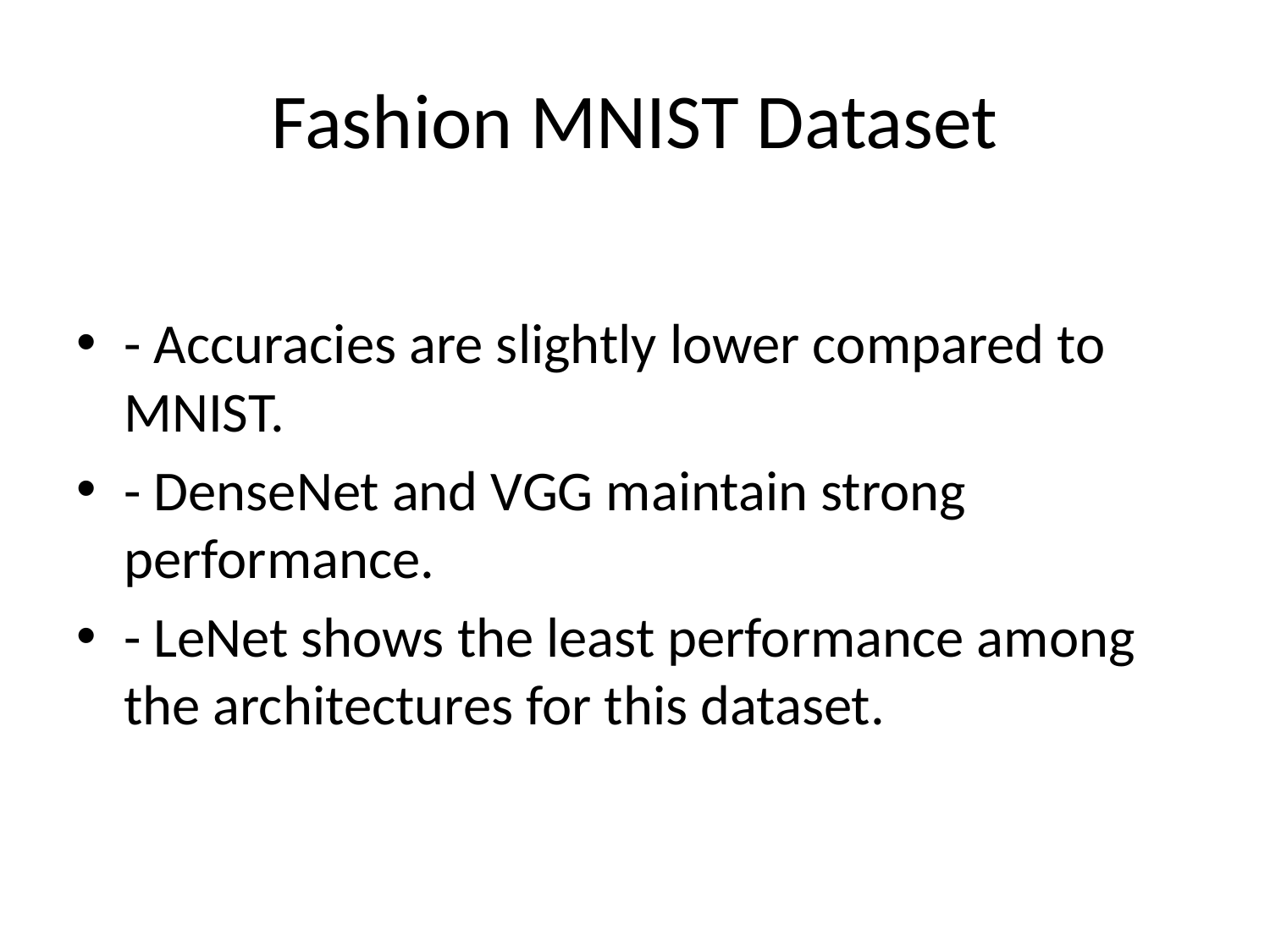

# Fashion MNIST Dataset

- Accuracies are slightly lower compared to MNIST.
- DenseNet and VGG maintain strong performance.
- LeNet shows the least performance among the architectures for this dataset.